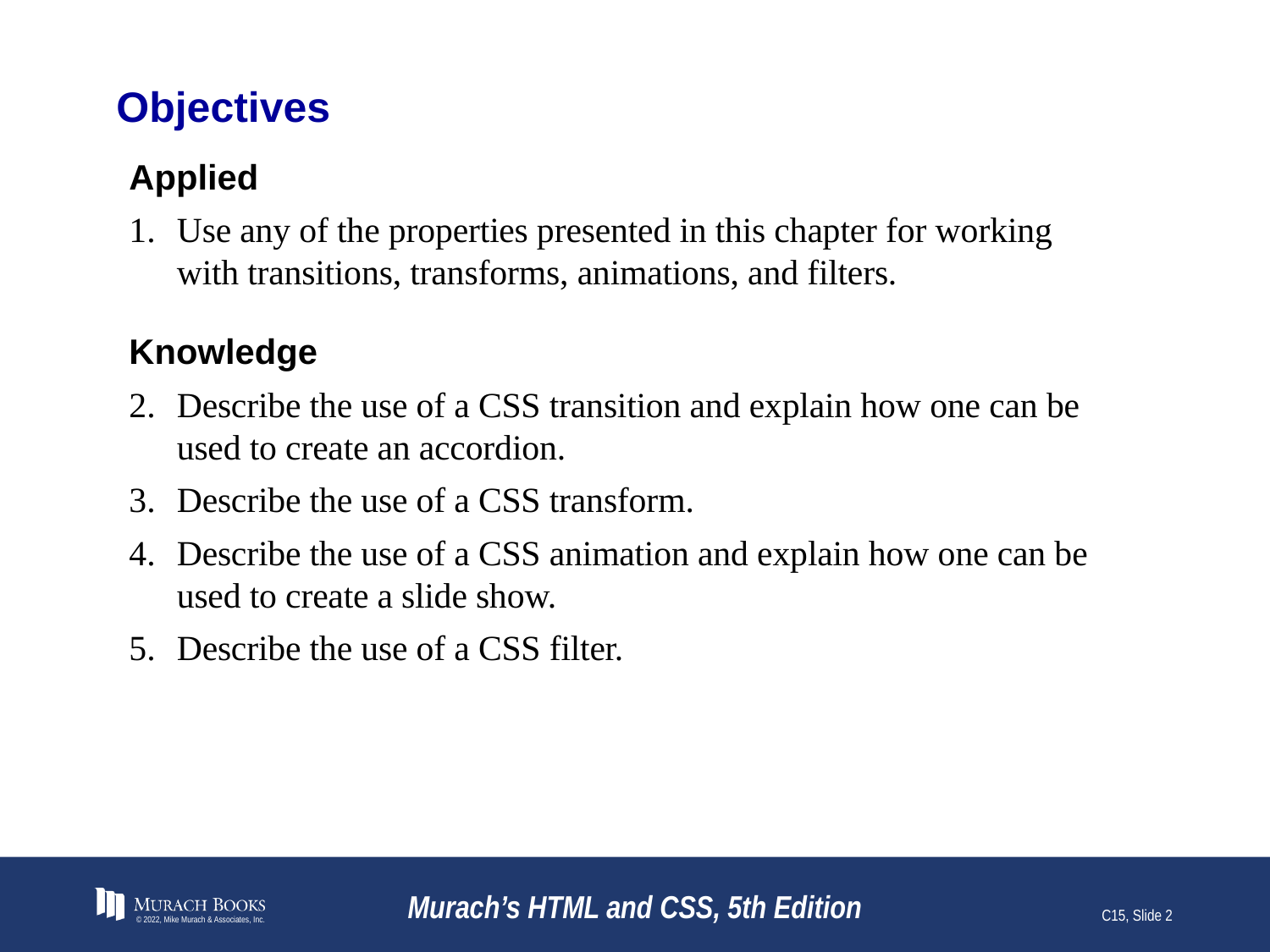

# Objectives
Applied
Use any of the properties presented in this chapter for working with transitions, transforms, animations, and filters.
Knowledge
Describe the use of a CSS transition and explain how one can be used to create an accordion.
Describe the use of a CSS transform.
Describe the use of a CSS animation and explain how one can be used to create a slide show.
Describe the use of a CSS filter.
© 2022, Mike Murach & Associates, Inc.
Murach’s HTML and CSS, 5th Edition

C15, Slide 2